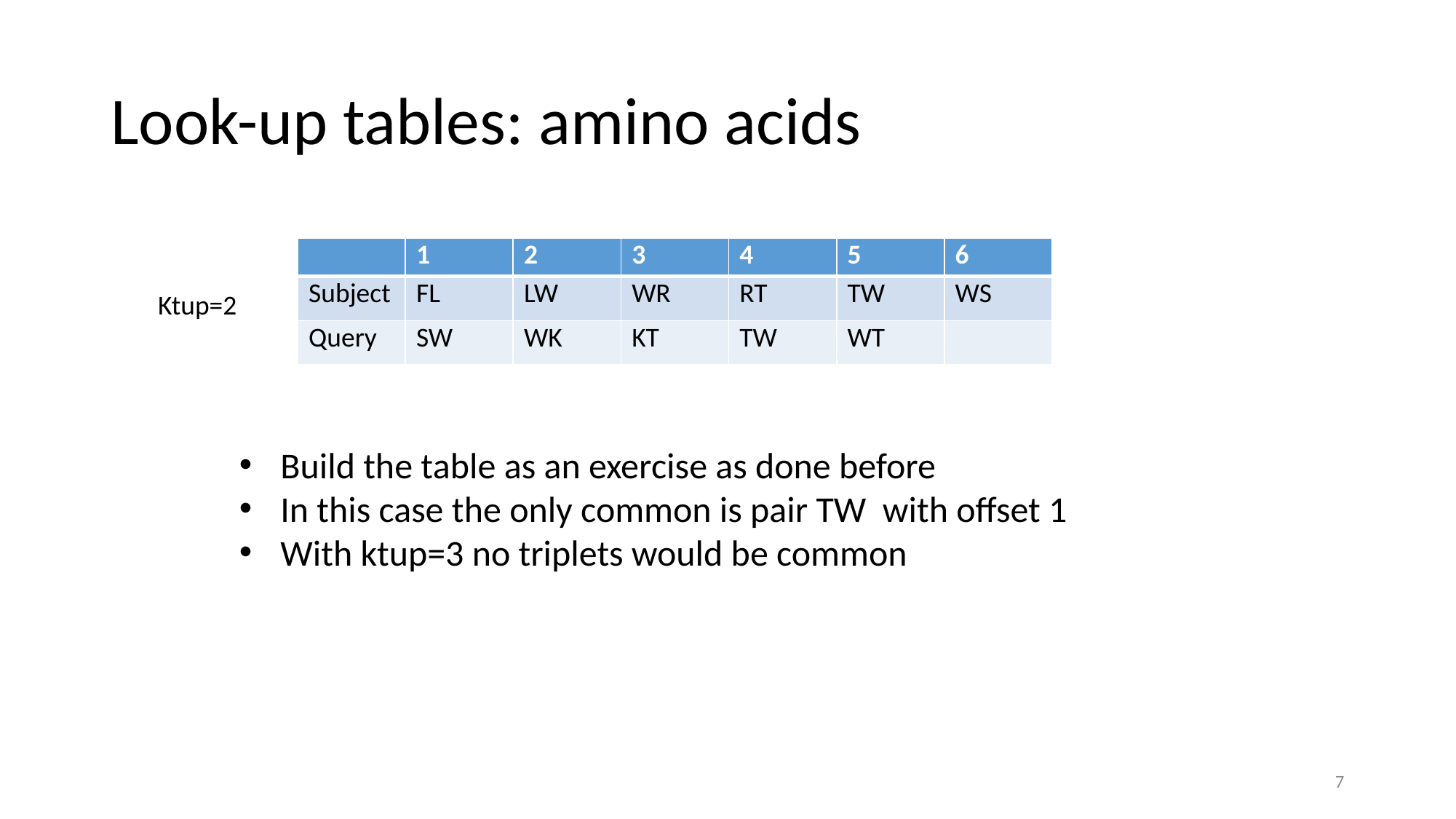

# Look-up tables: amino acids
|  | 1 | 2 | 3 | 4 | 5 | 6 |
| --- | --- | --- | --- | --- | --- | --- |
| Subject | FL | LW | WR | RT | TW | WS |
| Query | SW | WK | KT | TW | WT |  |
Ktup=2
Build the table as an exercise as done before
In this case the only common is pair TW  with offset 1
With ktup=3 no triplets would be common
7